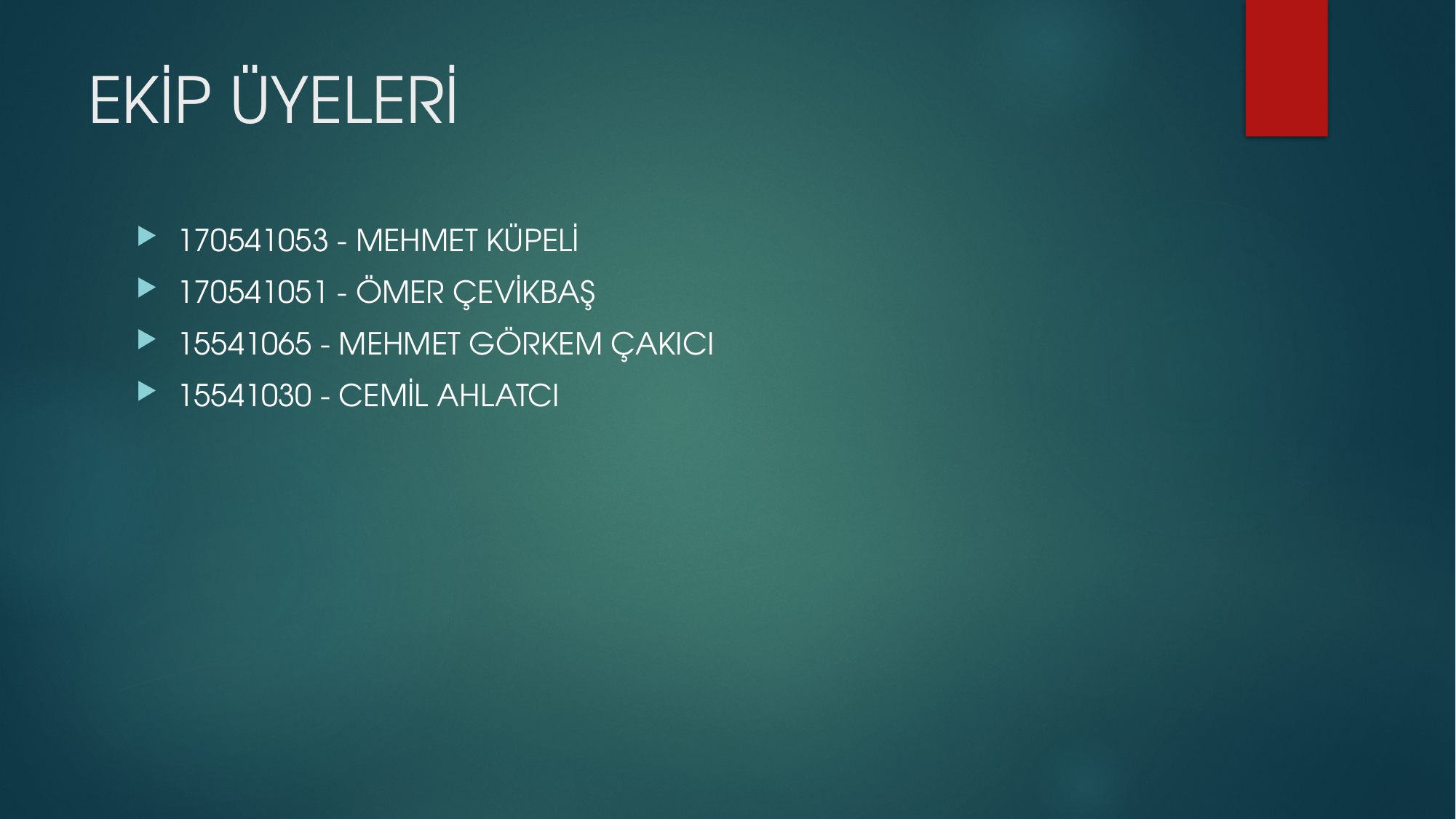

# EKİP ÜYELERİ
170541053 - MEHMET KÜPELİ
170541051 - ÖMER ÇEVİKBAŞ
15541065 - MEHMET GÖRKEM ÇAKICI
15541030 - CEMİL AHLATCI